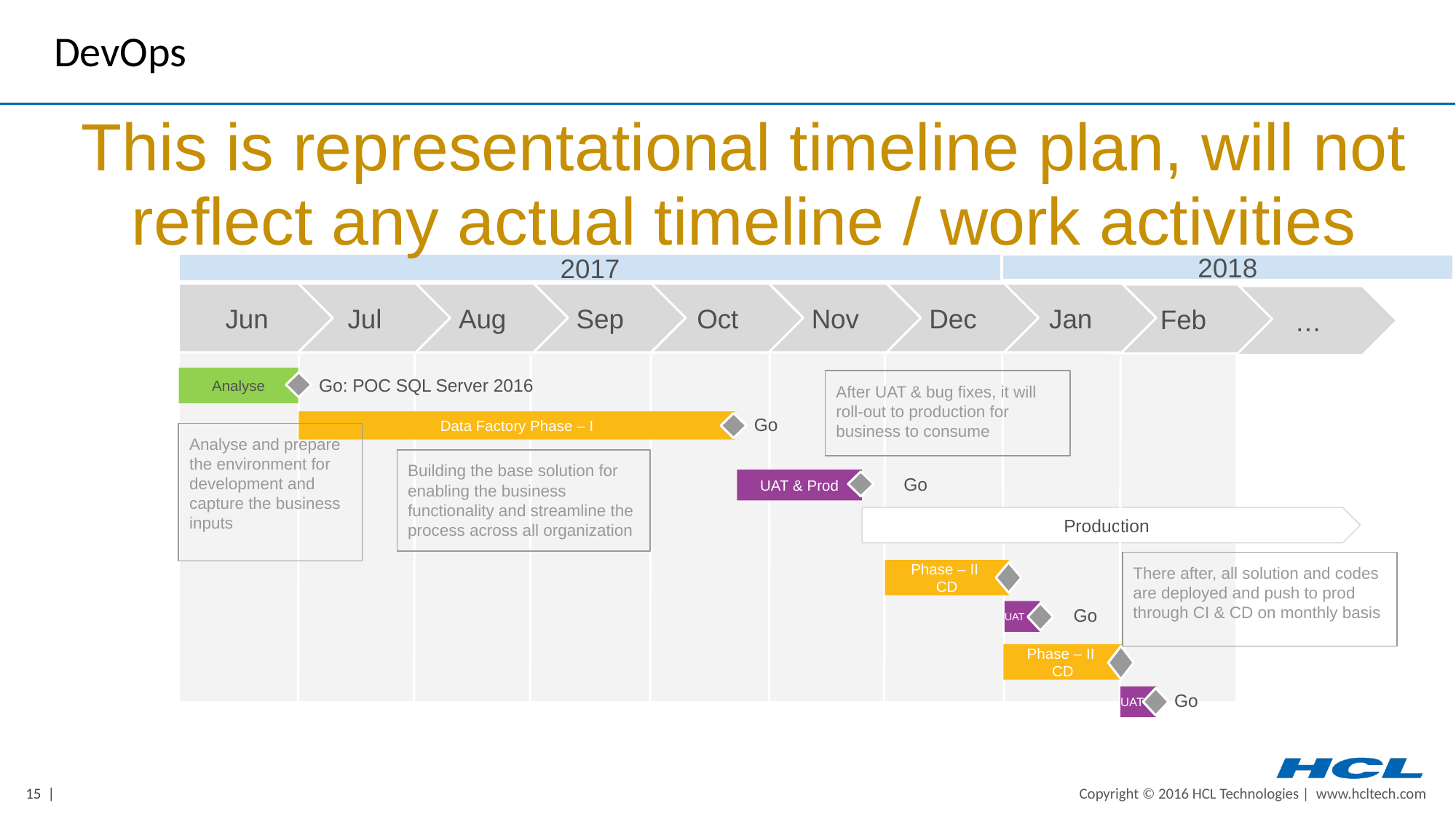

# DevOps
This is representational timeline plan, will not reflect any actual timeline / work activities
2017
2018

Jun
Jul
Aug
Sep
Oct
Nov
Dec
Jan
Feb
…
Go: POC SQL Server 2016
Analyse
After UAT & bug fixes, it will roll-out to production for business to consume

Go
Data Factory Phase – I

Analyse and prepare the environment for development and capture the business inputs
Building the base solution for enabling the business functionality and streamline the process across all organization
Go
UAT & Prod

Production
There after, all solution and codes are deployed and push to prod through CI & CD on monthly basis
Phase – II
CD

Go
UAT

Phase – II
CD

Go
UAT